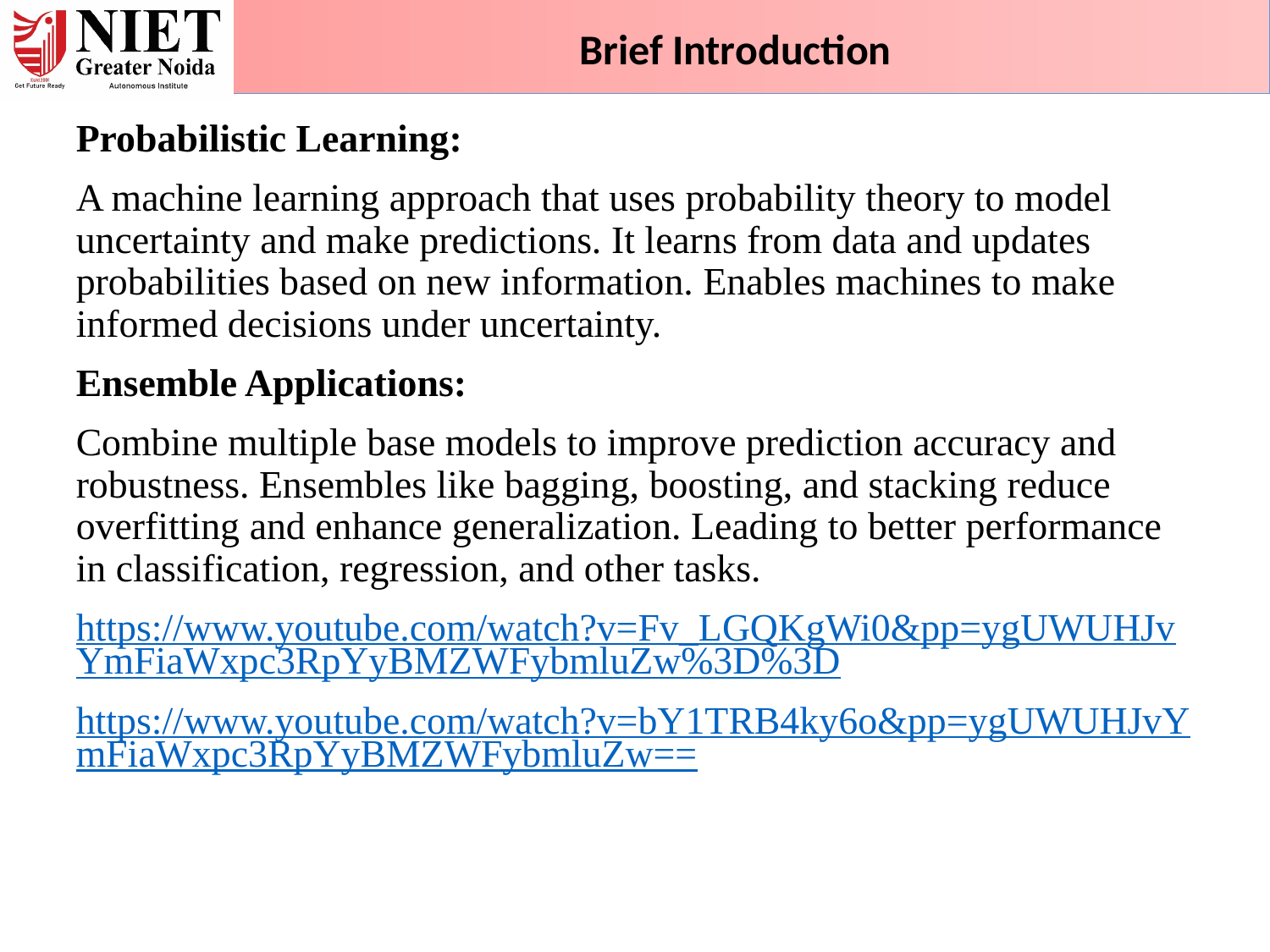

Brief Introduction
Probabilistic Learning:
A machine learning approach that uses probability theory to model uncertainty and make predictions. It learns from data and updates probabilities based on new information. Enables machines to make informed decisions under uncertainty.
Ensemble Applications:
Combine multiple base models to improve prediction accuracy and robustness. Ensembles like bagging, boosting, and stacking reduce overfitting and enhance generalization. Leading to better performance in classification, regression, and other tasks.
https://www.youtube.com/watch?v=Fv_LGQKgWi0&pp=ygUWUHJvYmFiaWxpc3RpYyBMZWFybmluZw%3D%3D
https://www.youtube.com/watch?v=bY1TRB4ky6o&pp=ygUWUHJvYmFiaWxpc3RpYyBMZWFybmluZw==